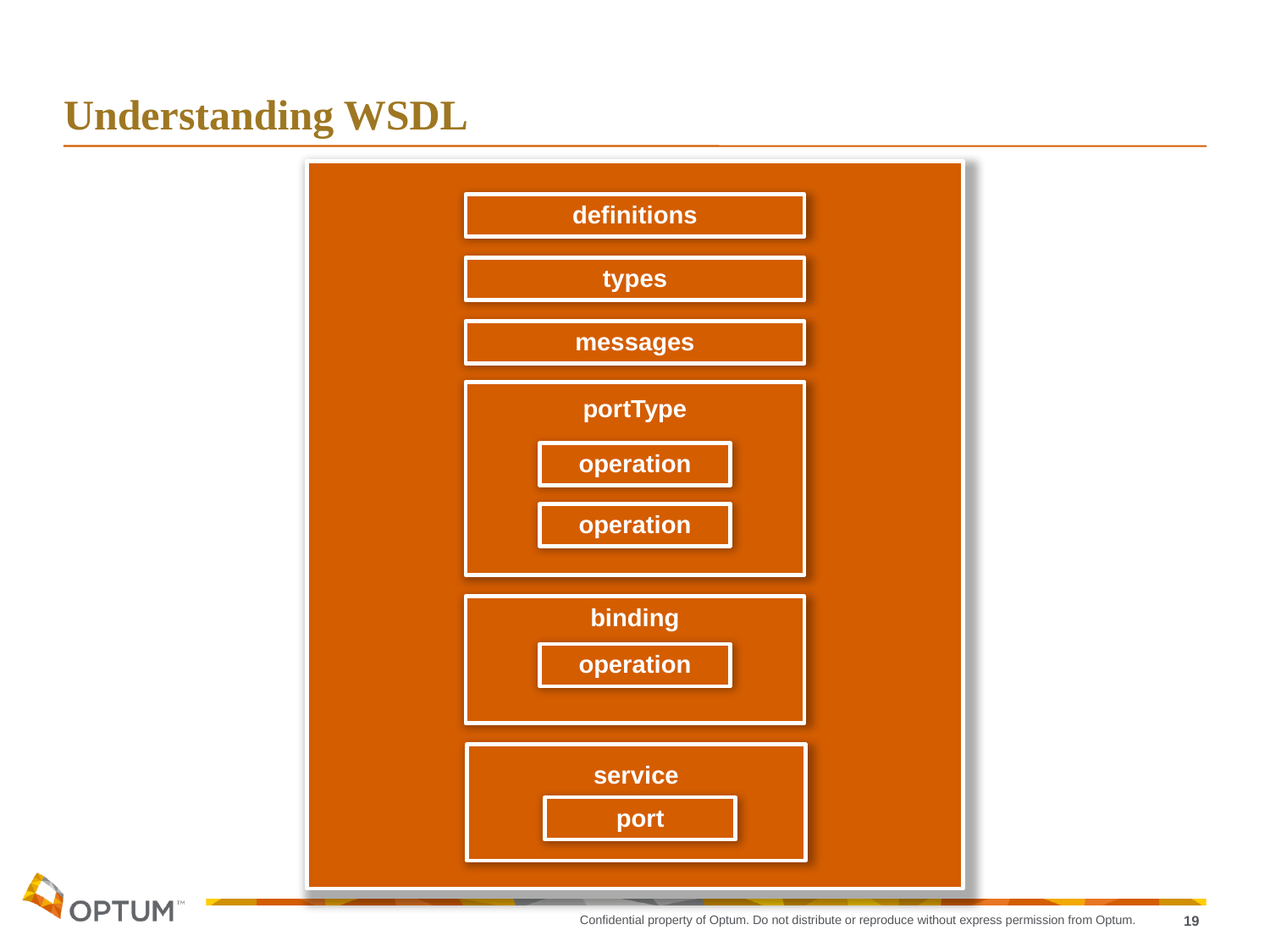

# Understanding WSDL

definitions
types
messages

portType

operation
operation

binding

operation

service

port